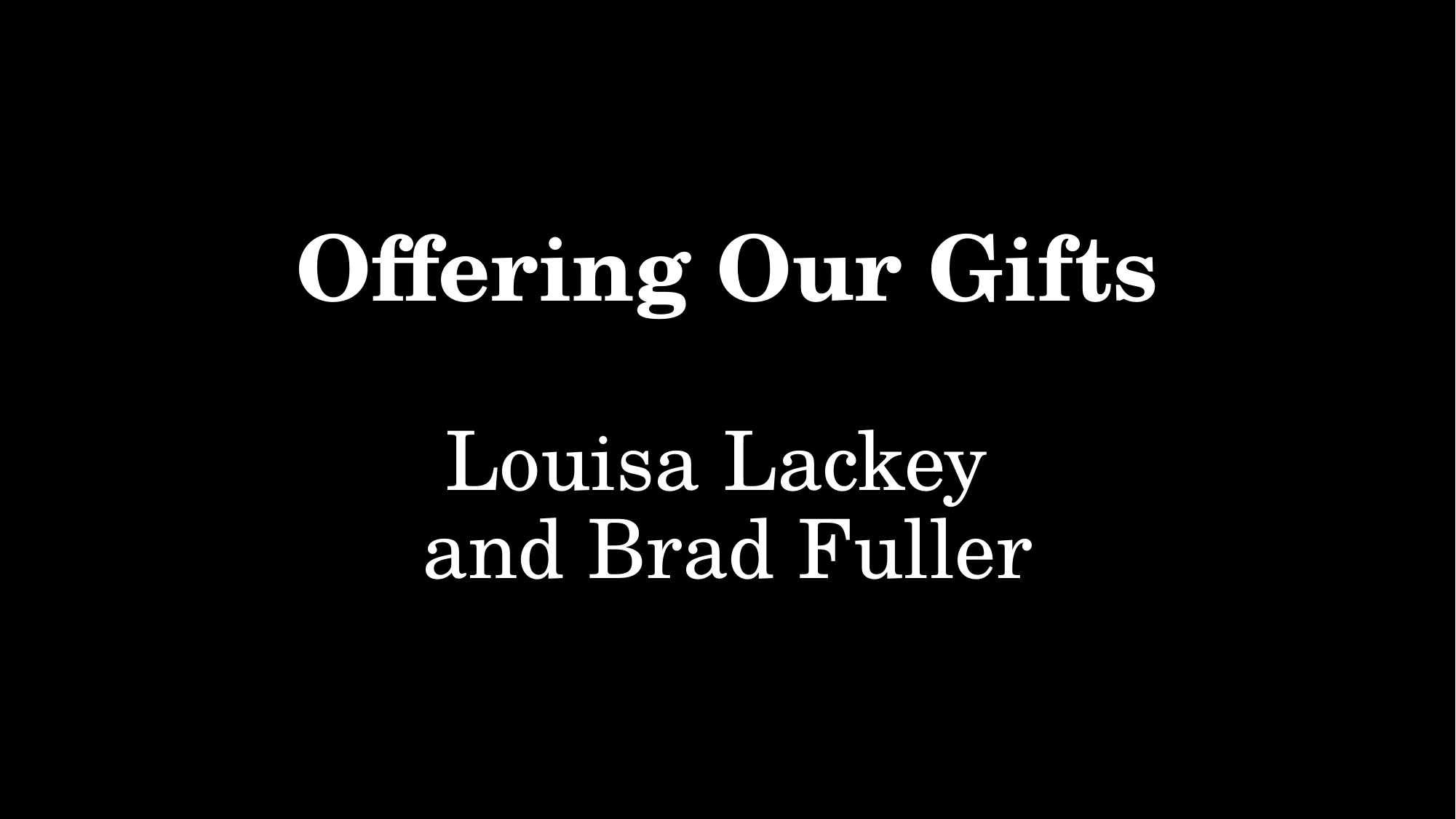

# Offering Our Gifts Louisa Lackey and Brad Fuller